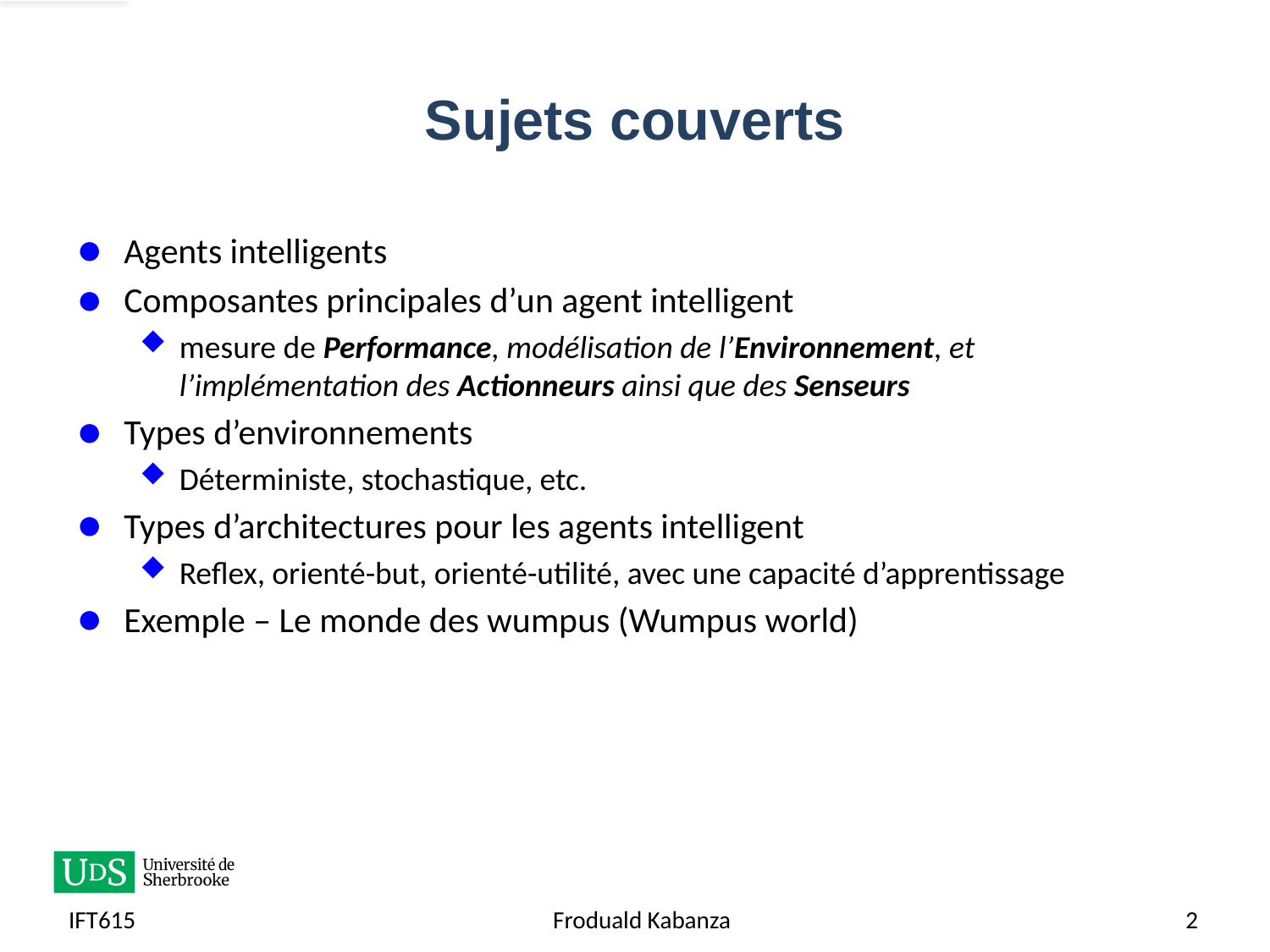

# Sujets couverts
Agents intelligents
Composantes principales d’un agent intelligent
mesure de Performance, modélisation de l’Environnement, et l’implémentation des Actionneurs ainsi que des Senseurs
Types d’environnements
Déterministe, stochastique, etc.
Types d’architectures pour les agents intelligent
Reflex, orienté-but, orienté-utilité, avec une capacité d’apprentissage
Exemple – Le monde des wumpus (Wumpus world)
IFT615
Froduald Kabanza
2